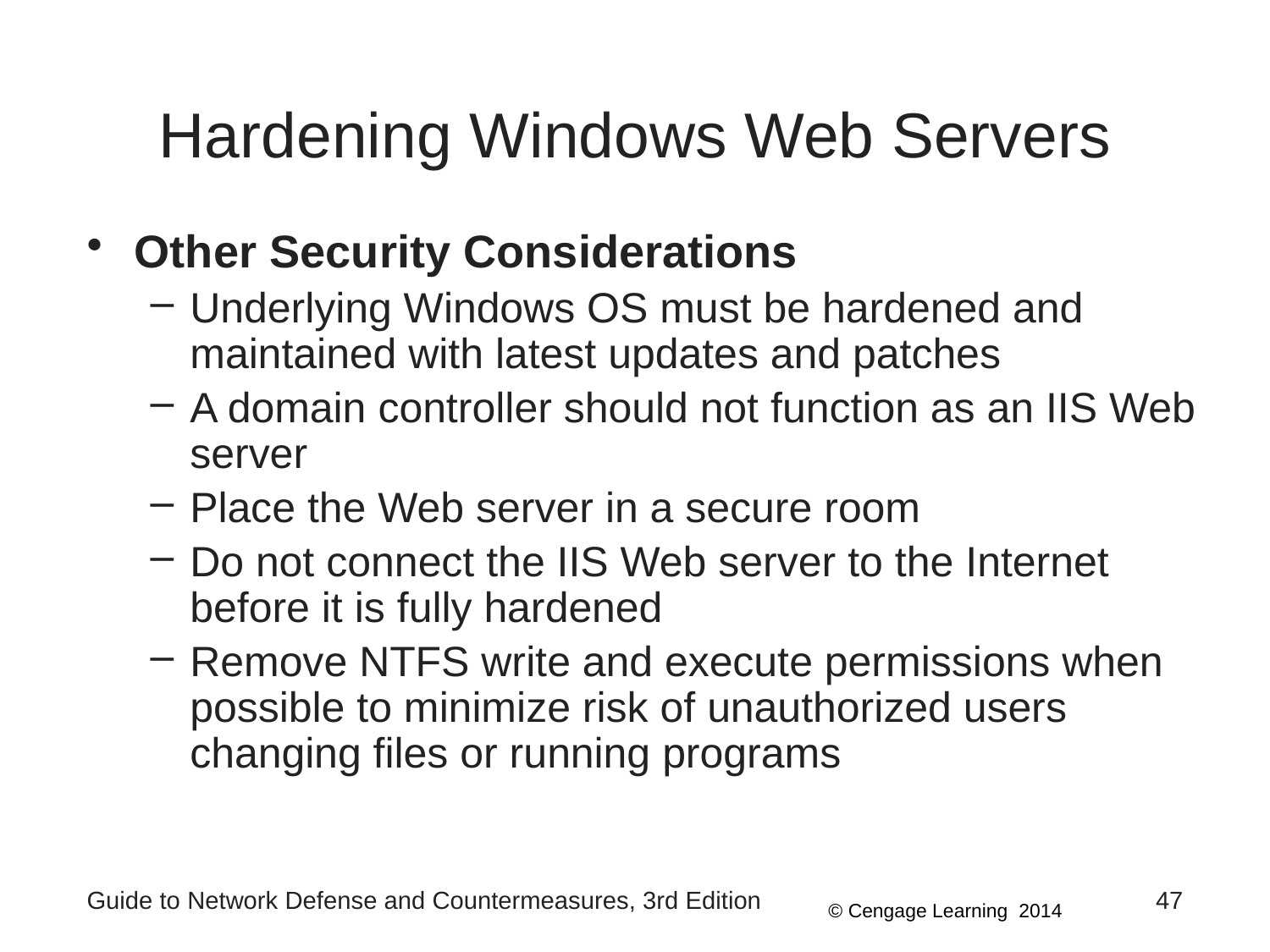

# Hardening Windows Web Servers
Other Security Considerations
Underlying Windows OS must be hardened and maintained with latest updates and patches
A domain controller should not function as an IIS Web server
Place the Web server in a secure room
Do not connect the IIS Web server to the Internet before it is fully hardened
Remove NTFS write and execute permissions when possible to minimize risk of unauthorized users changing files or running programs
Guide to Network Defense and Countermeasures, 3rd Edition
47